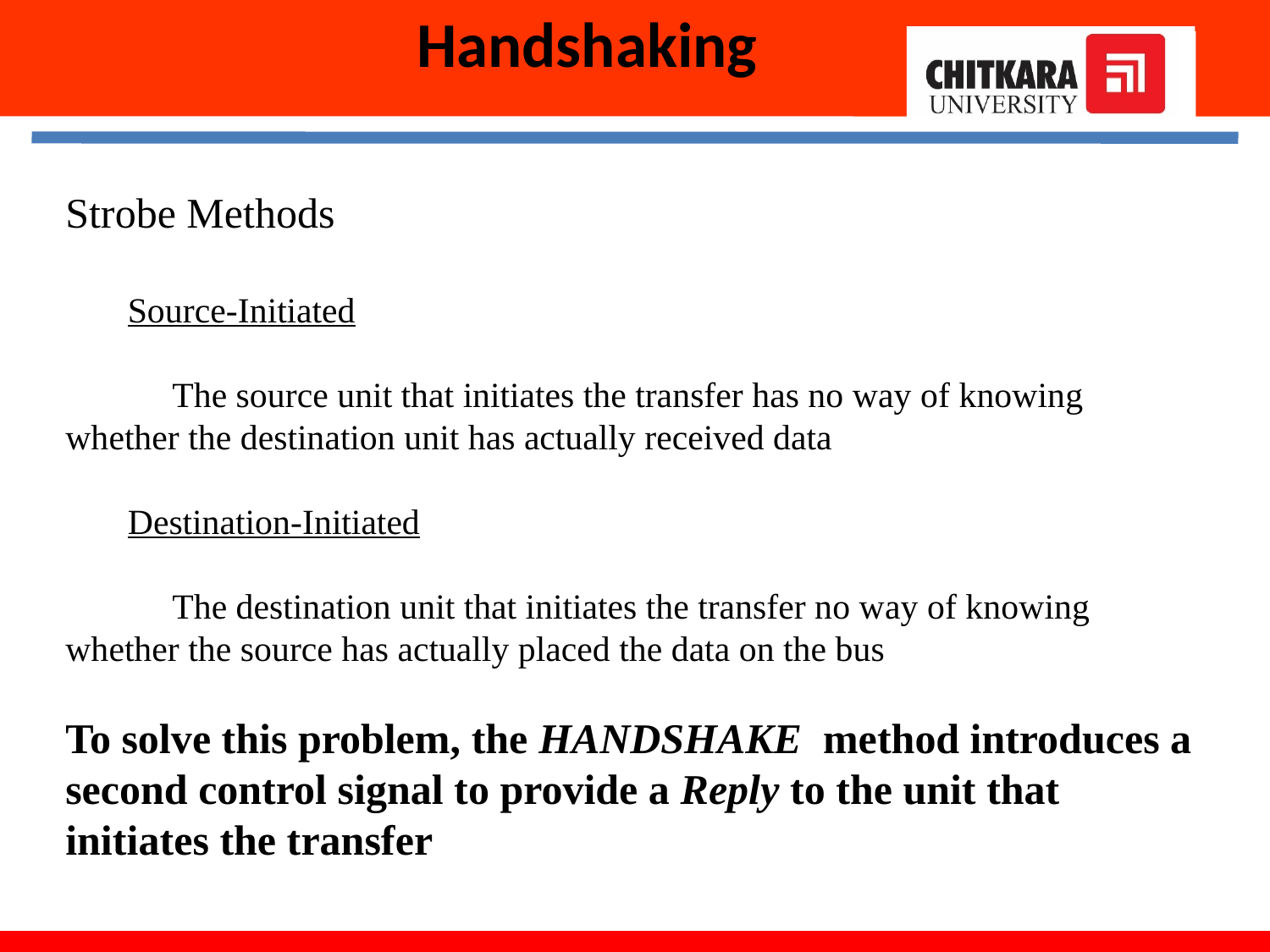

Handshaking
Strobe Methods

       Source-Initiated

            The source unit that initiates the transfer has no way of knowing whether the destination unit has actually received data

       Destination-Initiated

            The destination unit that initiates the transfer no way of knowing whether the source has actually placed the data on the bus

To solve this problem, the HANDSHAKE  method introduces a second control signal to provide a Reply to the unit that initiates the transfer